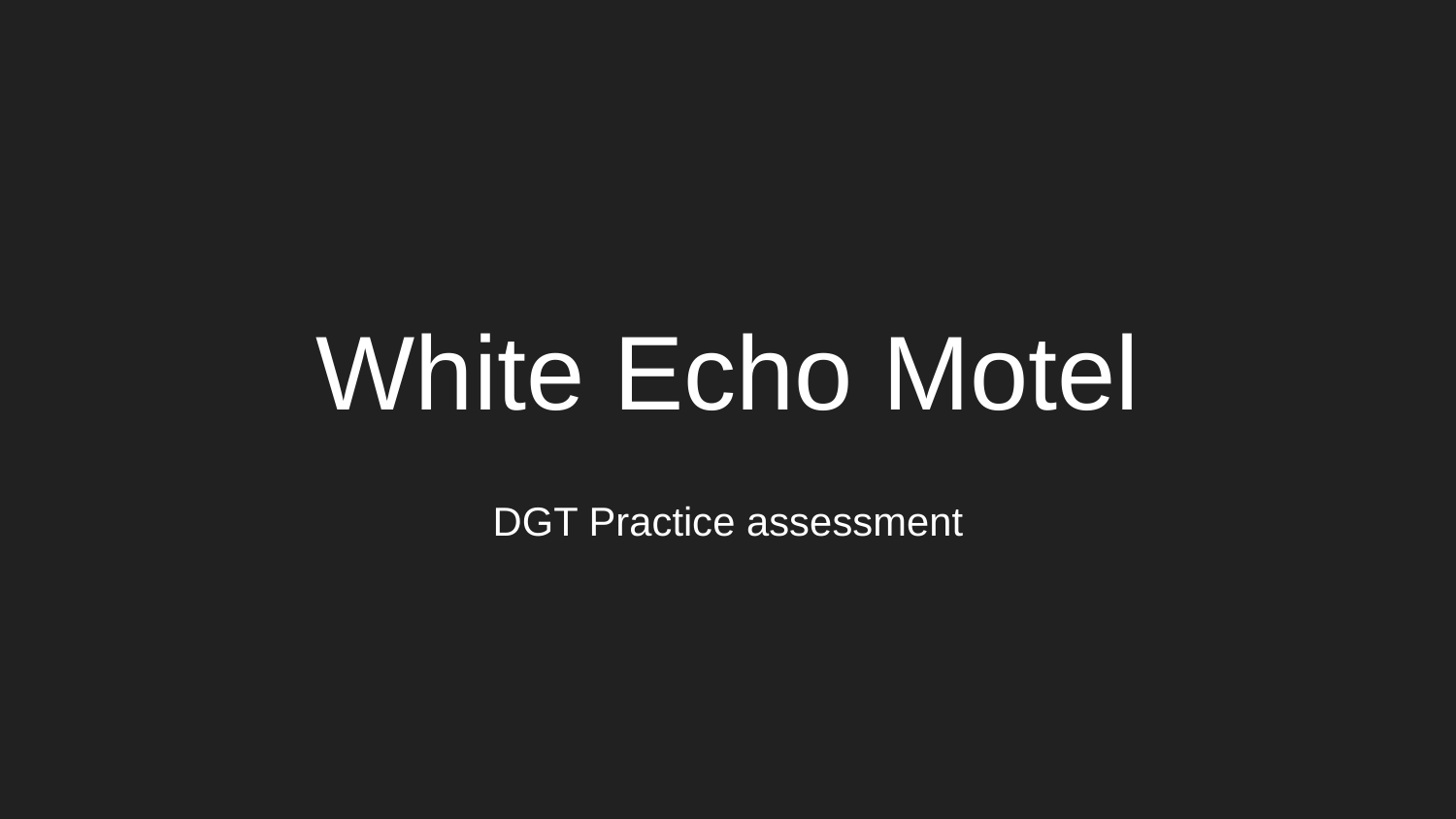

# White Echo Motel
DGT Practice assessment